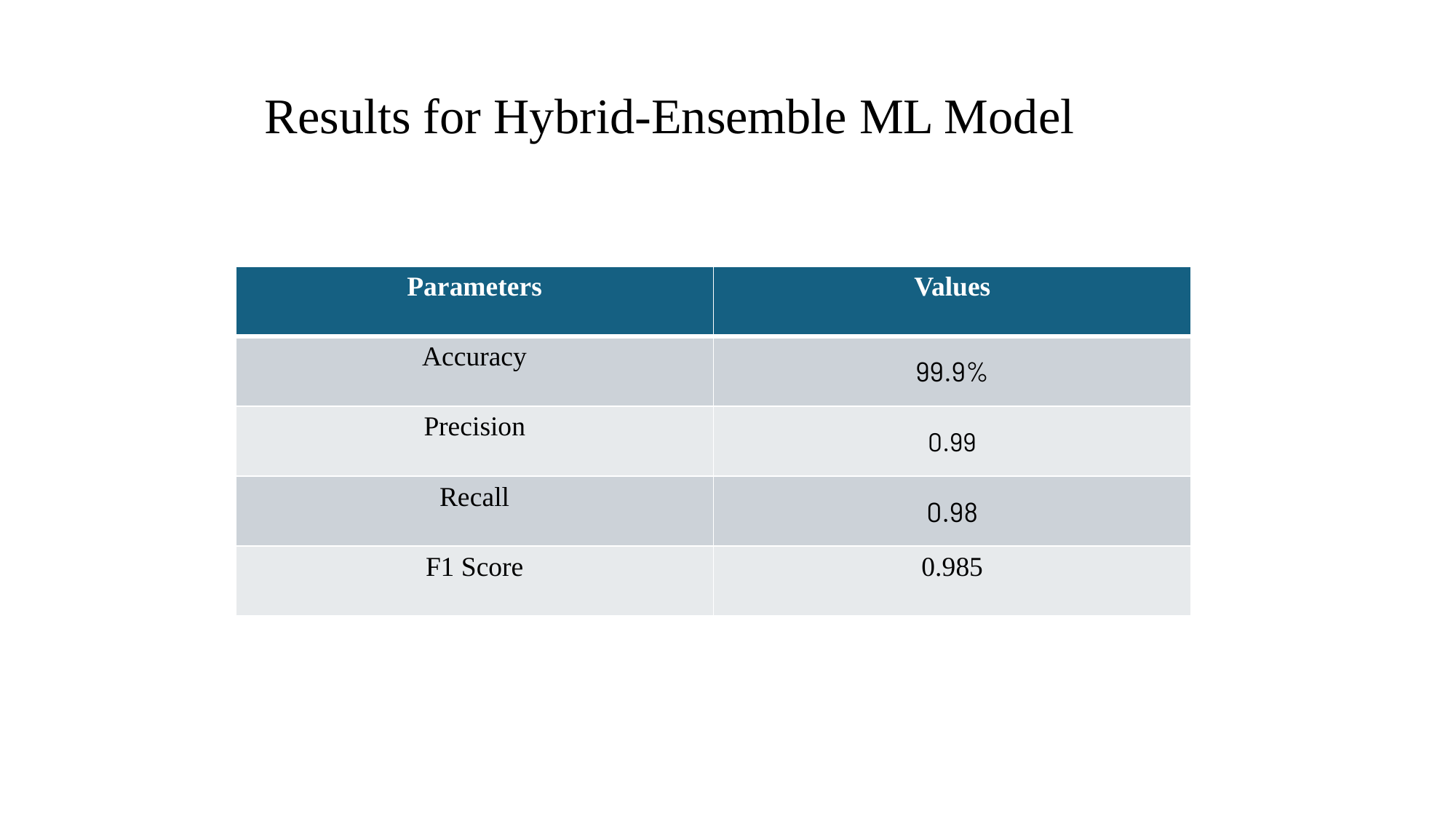

# Results for Hybrid-Ensemble ML Model
| Parameters | Values |
| --- | --- |
| Accuracy | 99.9% |
| Precision | 0.99 |
| Recall | 0.98 |
| F1 Score | 0.985 |